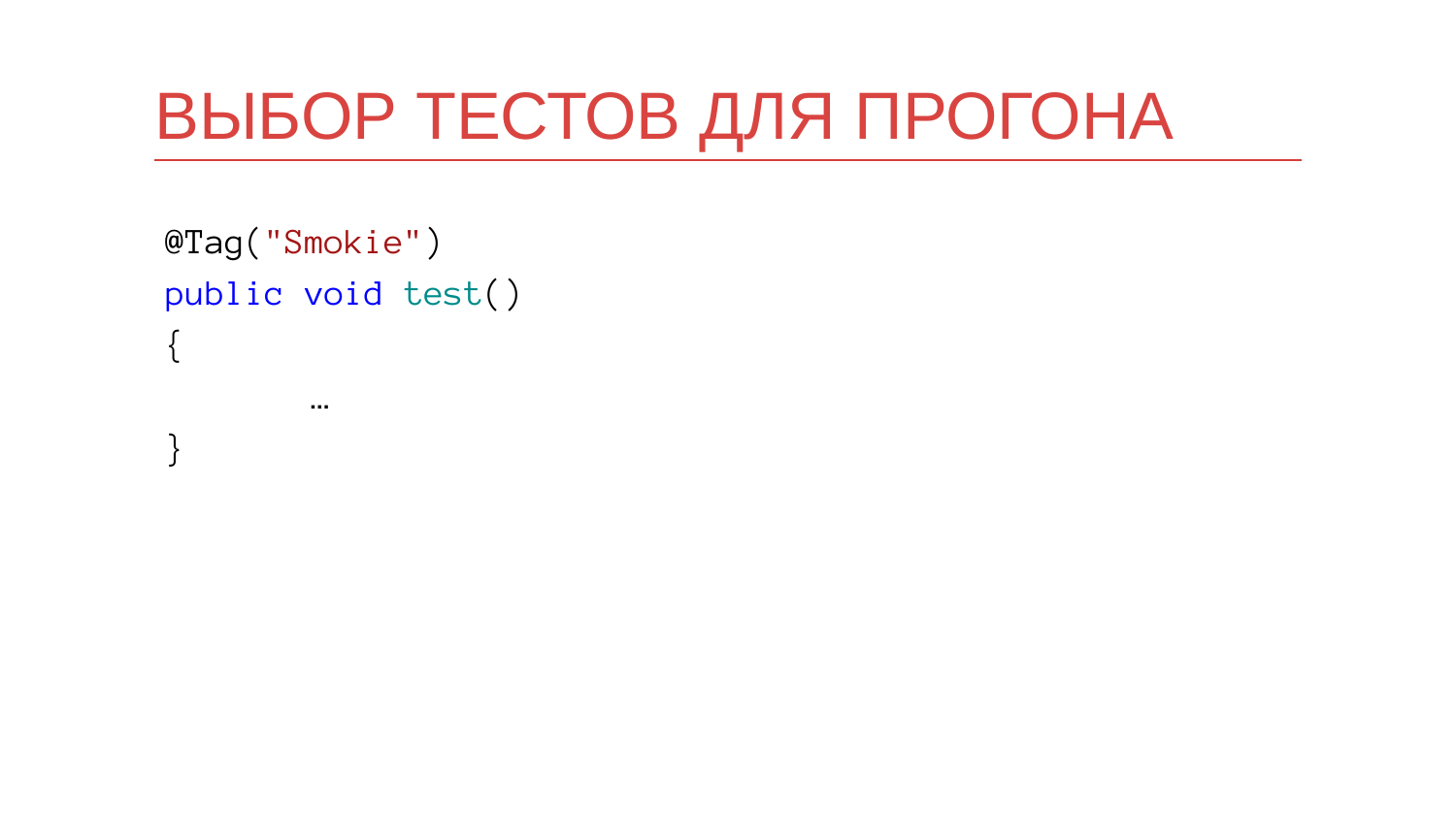

# ВЫБОР ТЕСТОВ ДЛЯ ПРОГОНА
@Tag("Smokie")
public void test()
{
	…
}